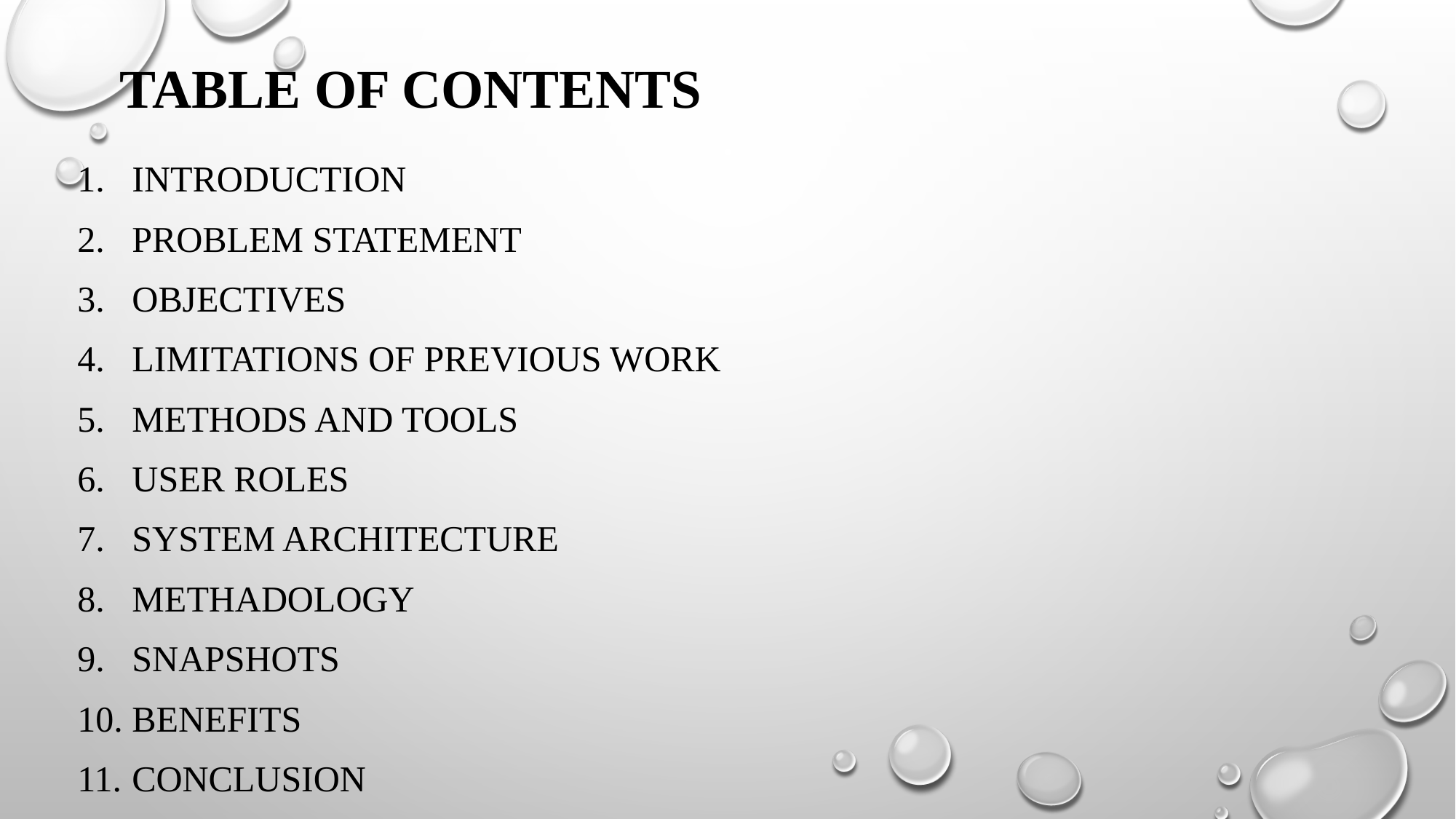

# TABLE OF CONTENTS
INTRODUCTION
PROBLEM STATEMENT
OBJECTIVES
LIMITATIONS OF PREVIOUS WORK
METHODS AND TOOLS
USER ROLES
SYSTEM ARCHITECTURE
METHADOLOGY
SNAPSHOTS
BENEFITS
CONCLUSION